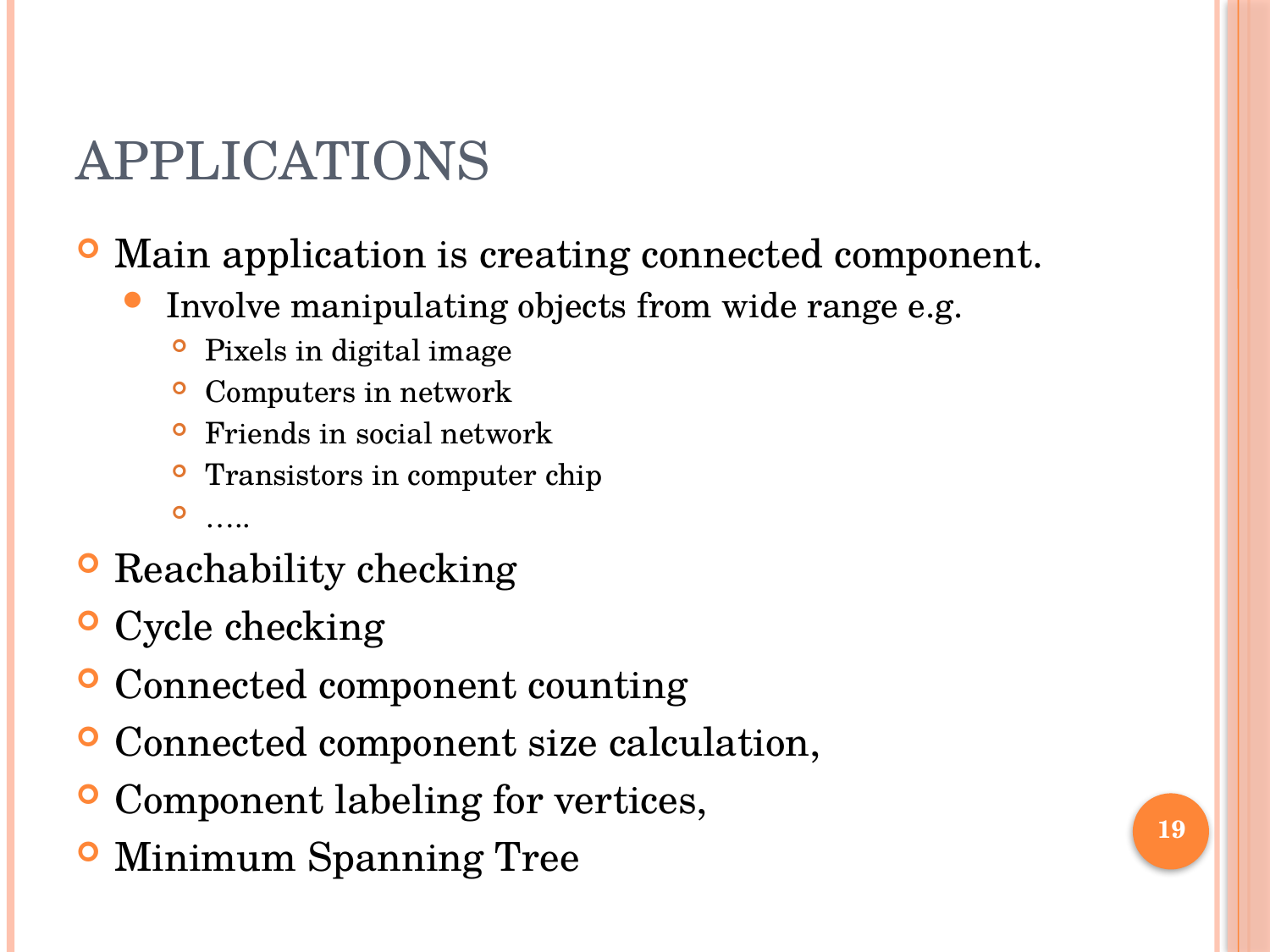

# Applications
Main application is creating connected component.
Involve manipulating objects from wide range e.g.
Pixels in digital image
Computers in network
Friends in social network
Transistors in computer chip
…..
Reachability checking
Cycle checking
Connected component counting
Connected component size calculation,
Component labeling for vertices,
Minimum Spanning Tree
19